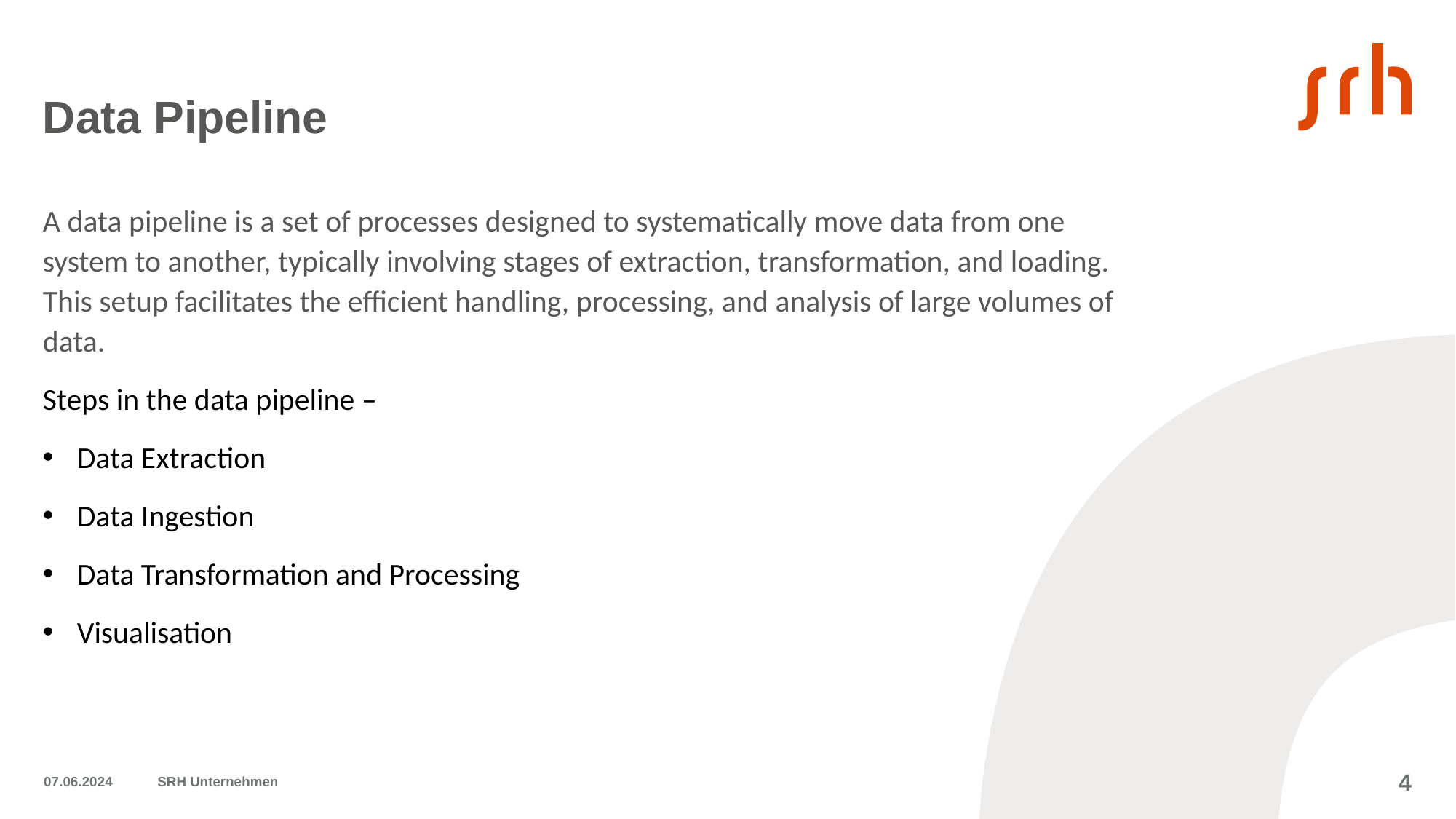

# Data Pipeline
A data pipeline is a set of processes designed to systematically move data from one system to another, typically involving stages of extraction, transformation, and loading. This setup facilitates the efficient handling, processing, and analysis of large volumes of data.
Steps in the data pipeline –
Data Extraction
Data Ingestion
Data Transformation and Processing
Visualisation
07.06.2024
SRH Unternehmen
4